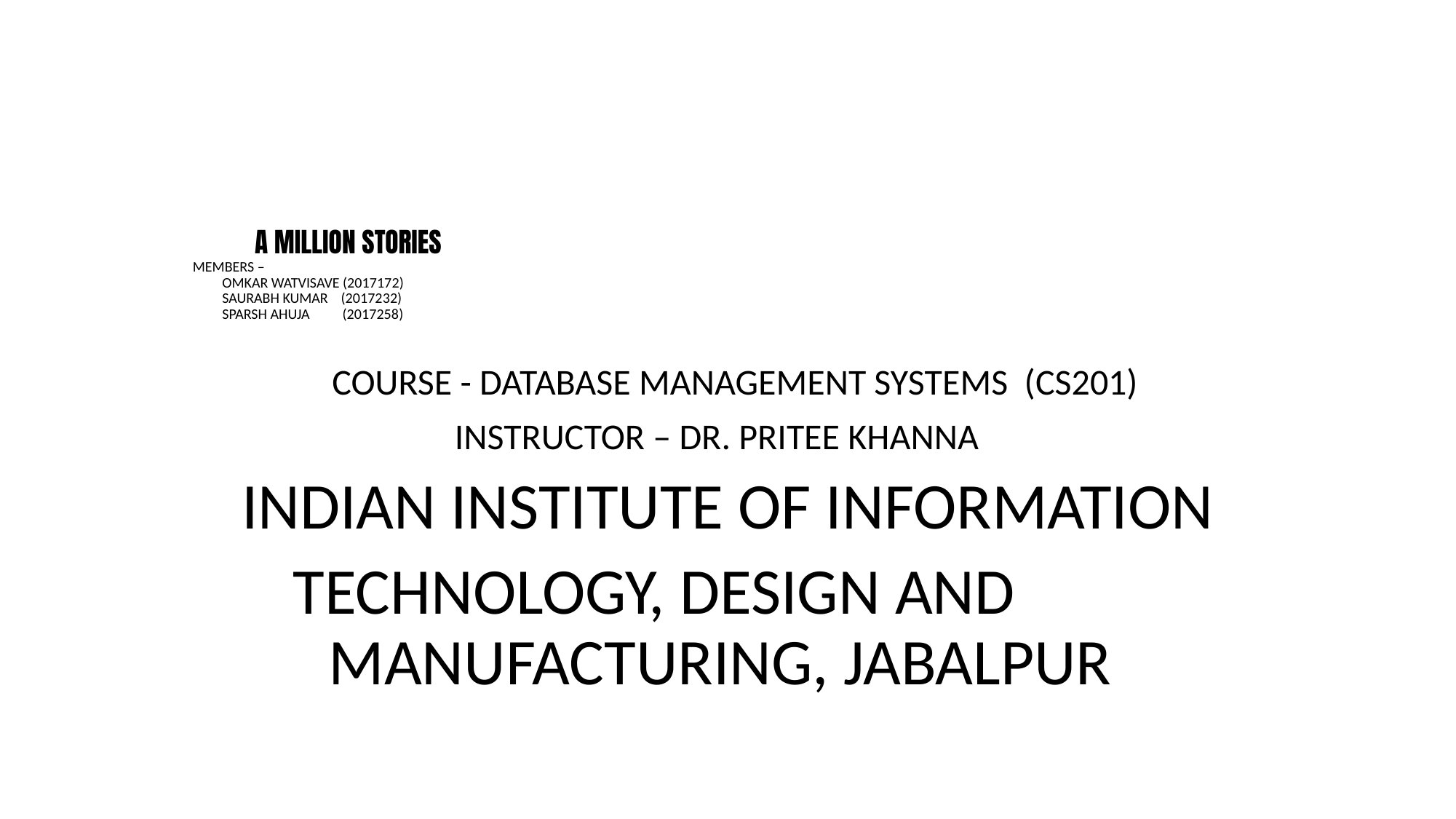

# A MILLION STORIES MEMBERS – OMKAR WATVISAVE (2017172) SAURABH KUMAR    (2017232) SPARSH AHUJA          (2017258)
                 COURSE - DATABASE MANAGEMENT SYSTEMS  (CS201)
                                INSTRUCTOR – DR. PRITEE KHANNA
INDIAN INSTITUTE OF INFORMATION
TECHNOLOGY, DESIGN AND           MANUFACTURING, JABALPUR